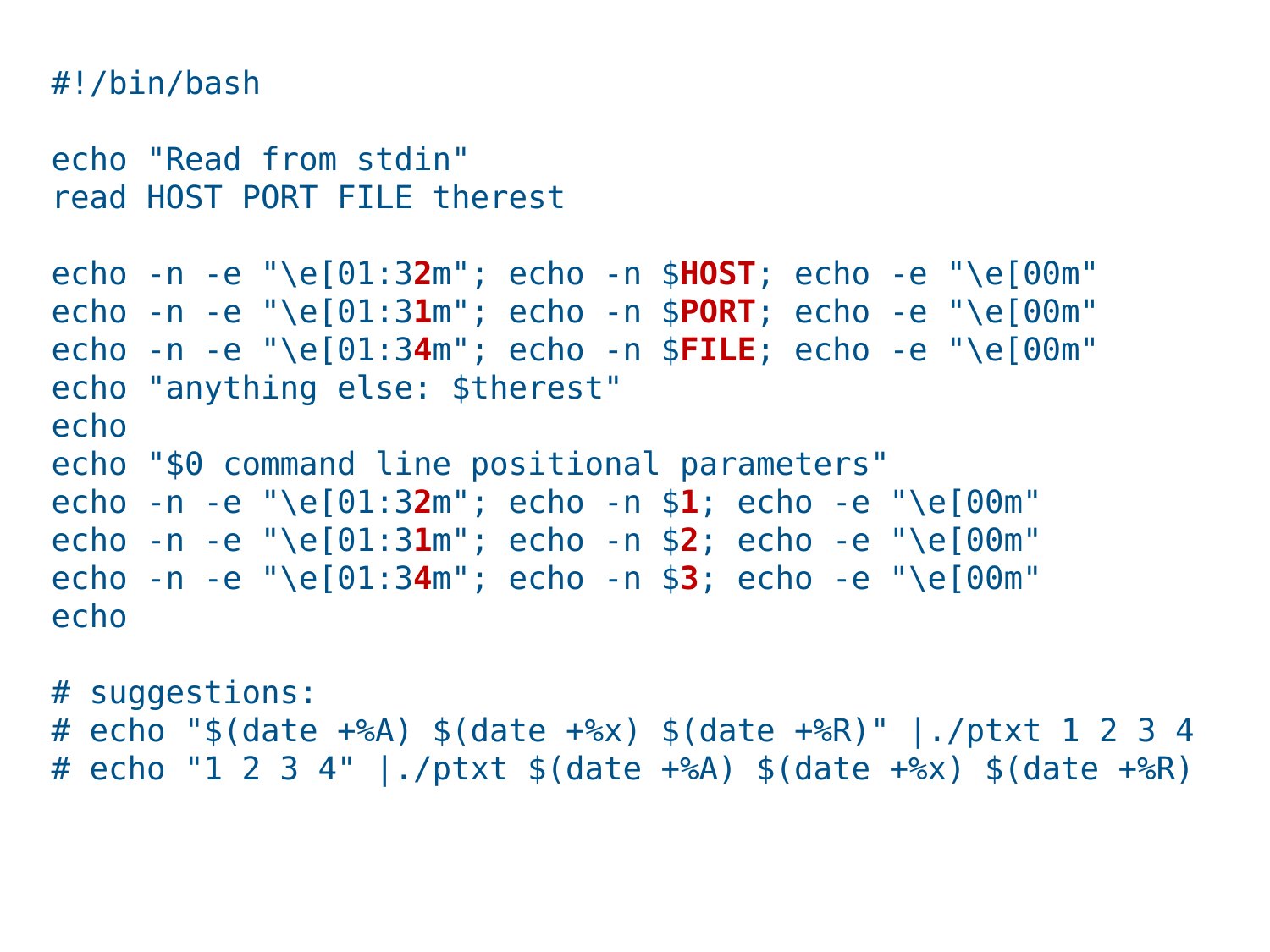

#!/bin/bash

echo "Read from stdin"
read HOST PORT FILE therest

echo -n -e "\e[01:32m"; echo -n $HOST; echo -e "\e[00m"
echo -n -e "\e[01:31m"; echo -n $PORT; echo -e "\e[00m"
echo -n -e "\e[01:34m"; echo -n $FILE; echo -e "\e[00m"
echo "anything else: $therest"
echo
echo "$0 command line positional parameters"
echo -n -e "\e[01:32m"; echo -n $1; echo -e "\e[00m"
echo -n -e "\e[01:31m"; echo -n $2; echo -e "\e[00m"
echo -n -e "\e[01:34m"; echo -n $3; echo -e "\e[00m"
echo

# suggestions:
# echo "$(date +%A) $(date +%x) $(date +%R)" |./ptxt 1 2 3 4
# echo "1 2 3 4" |./ptxt $(date +%A) $(date +%x) $(date +%R)